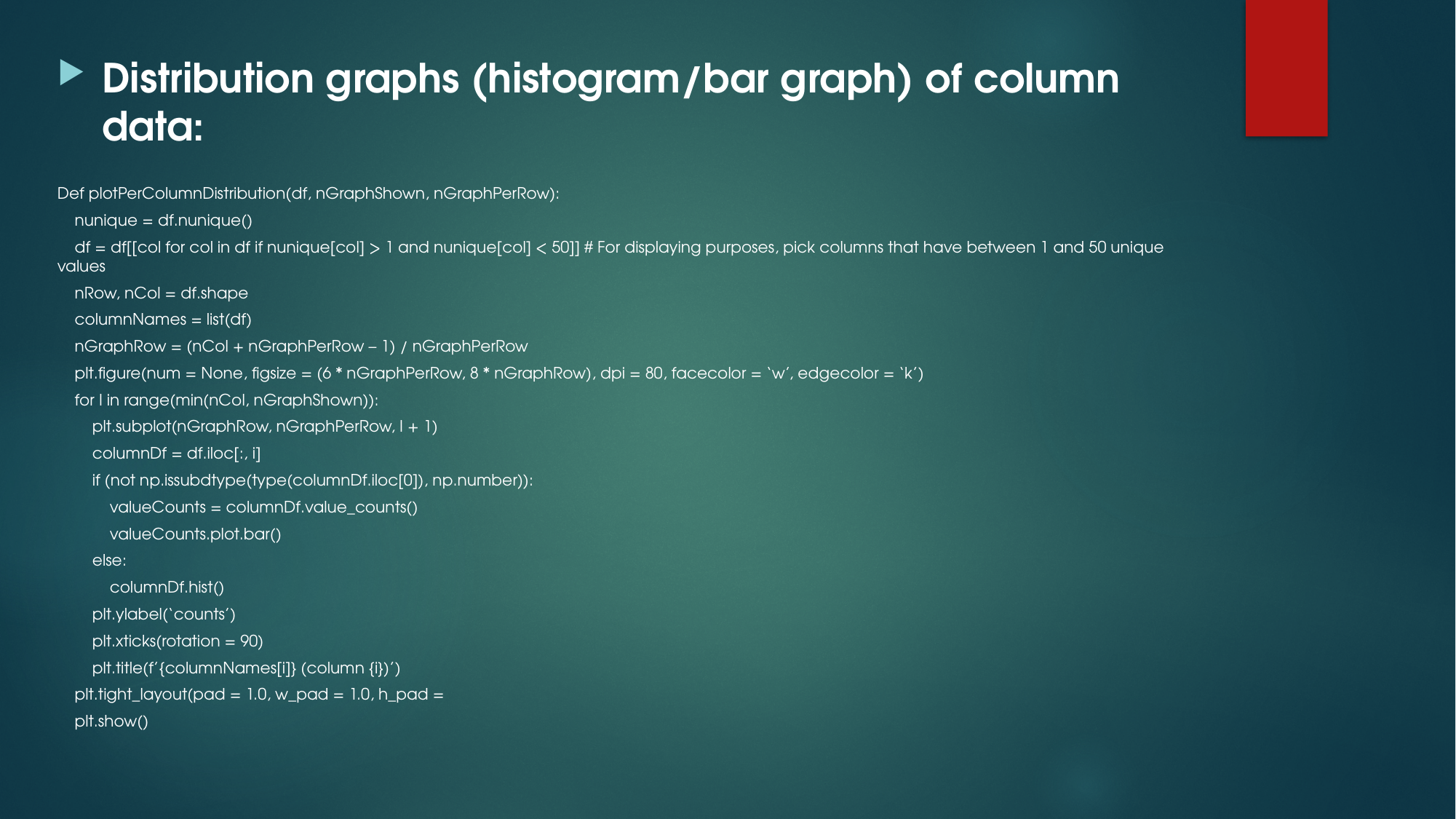

#
Distribution graphs (histogram/bar graph) of column data:

Def plotPerColumnDistribution(df, nGraphShown, nGraphPerRow):
    nunique = df.nunique()
    df = df[[col for col in df if nunique[col] > 1 and nunique[col] < 50]] # For displaying purposes, pick columns that have between 1 and 50 unique values
    nRow, nCol = df.shape
    columnNames = list(df)
    nGraphRow = (nCol + nGraphPerRow – 1) / nGraphPerRow
    plt.figure(num = None, figsize = (6 * nGraphPerRow, 8 * nGraphRow), dpi = 80, facecolor = ‘w’, edgecolor = ‘k’)
    for I in range(min(nCol, nGraphShown)):
        plt.subplot(nGraphRow, nGraphPerRow, I + 1)
        columnDf = df.iloc[:, i]
        if (not np.issubdtype(type(columnDf.iloc[0]), np.number)):
            valueCounts = columnDf.value_counts()
            valueCounts.plot.bar()
        else:
            columnDf.hist()
        plt.ylabel(‘counts’)
        plt.xticks(rotation = 90)
        plt.title(f’{columnNames[i]} (column {i})’)
    plt.tight_layout(pad = 1.0, w_pad = 1.0, h_pad =
    plt.show()